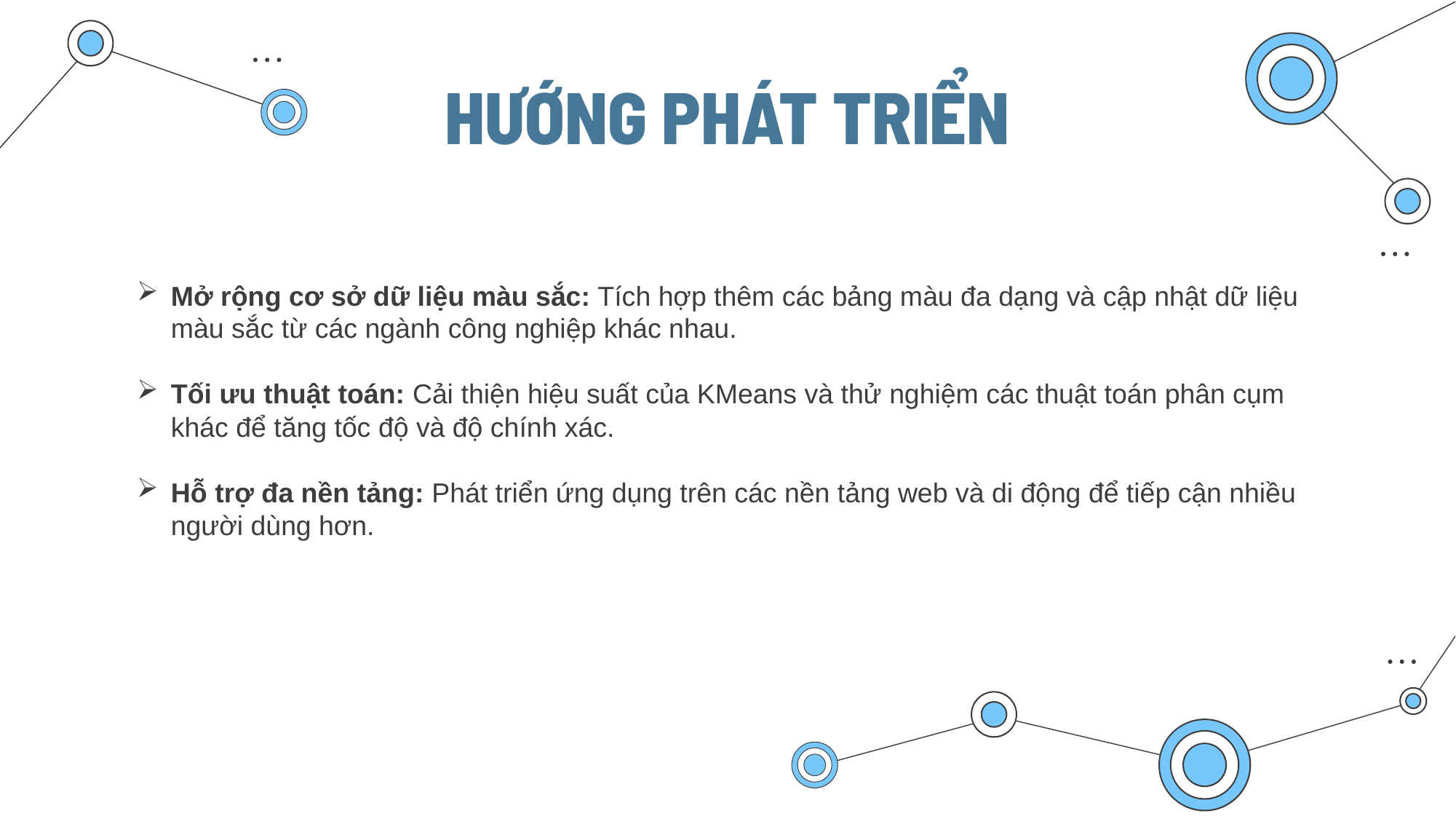

# HƯỚNG PHÁT TRIỂN
Mở rộng cơ sở dữ liệu màu sắc: Tích hợp thêm các bảng màu đa dạng và cập nhật dữ liệu màu sắc từ các ngành công nghiệp khác nhau.

Tối ưu thuật toán: Cải thiện hiệu suất của KMeans và thử nghiệm các thuật toán phân cụm khác để tăng tốc độ và độ chính xác.

Hỗ trợ đa nền tảng: Phát triển ứng dụng trên các nền tảng web và di động để tiếp cận nhiều người dùng hơn.